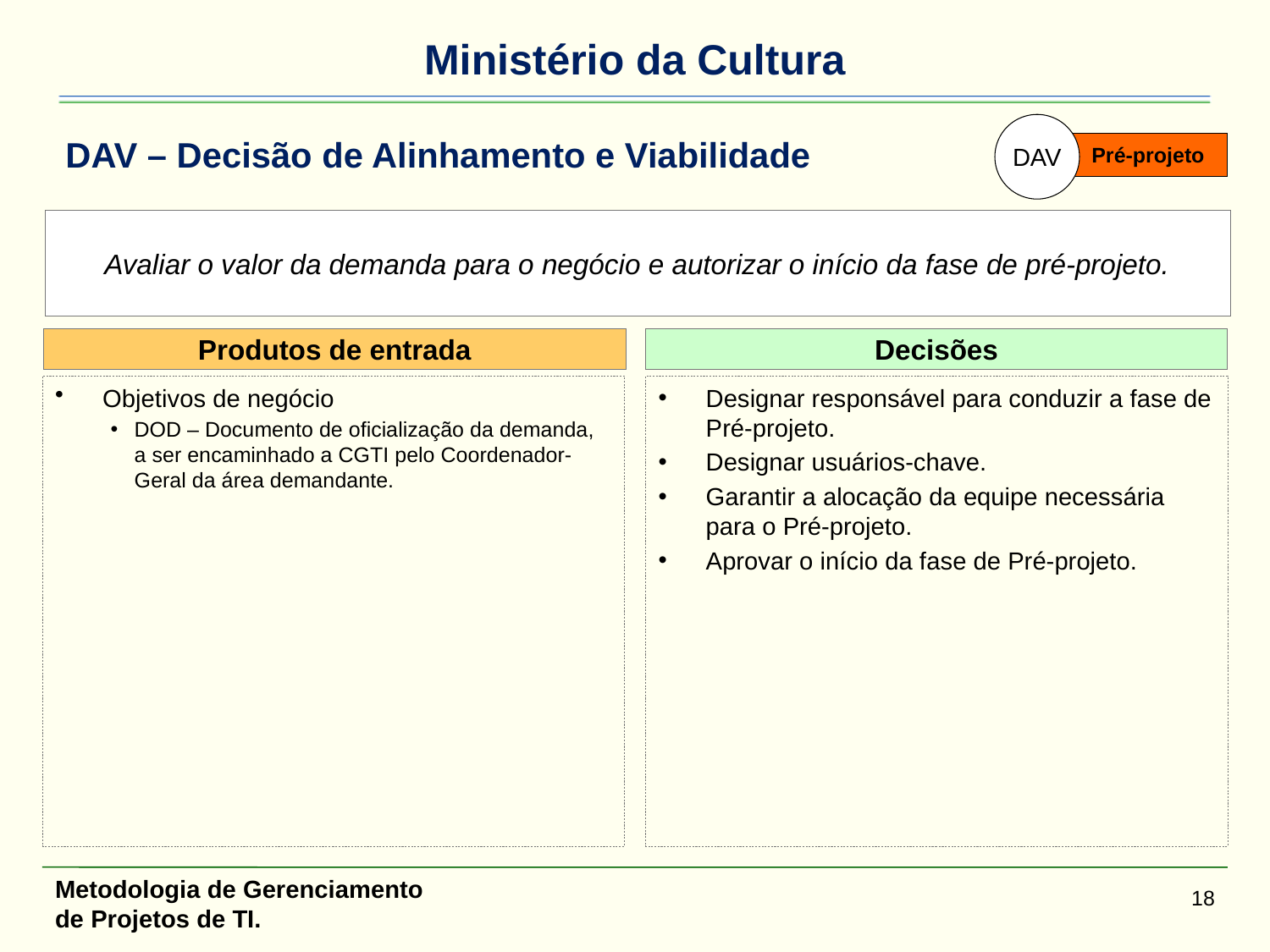

DAV
# DAV – Decisão de Alinhamento e Viabilidade
Pré-projeto
Avaliar o valor da demanda para o negócio e autorizar o início da fase de pré-projeto.
Produtos de entrada
Decisões
Objetivos de negócio
DOD – Documento de oficialização da demanda, a ser encaminhado a CGTI pelo Coordenador-Geral da área demandante.
Designar responsável para conduzir a fase de Pré-projeto.
Designar usuários-chave.
Garantir a alocação da equipe necessária para o Pré-projeto.
Aprovar o início da fase de Pré-projeto.

Metodologia de Gerenciamento de Projetos de TI.
18